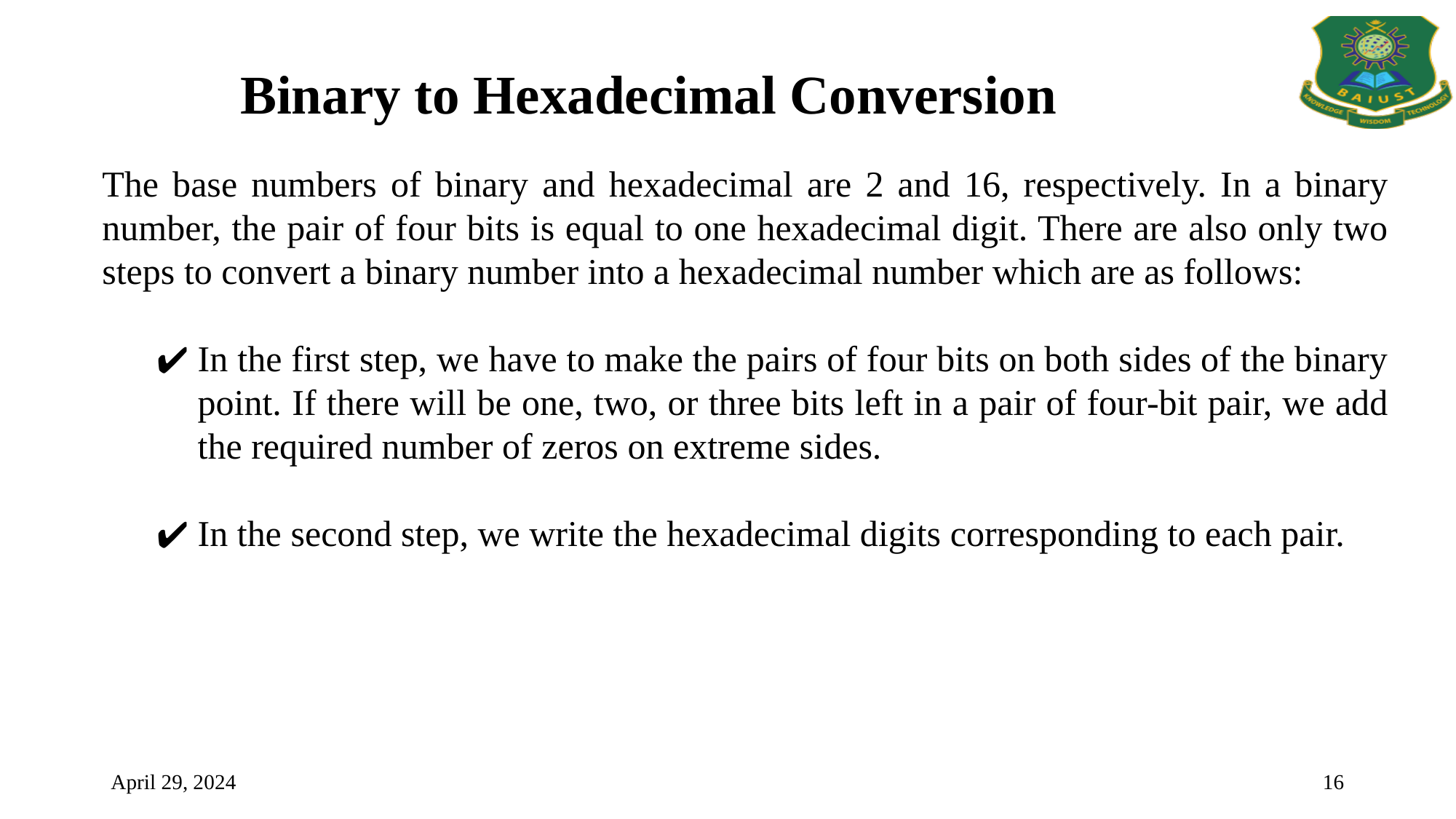

Binary to Hexadecimal Conversion
The base numbers of binary and hexadecimal are 2 and 16, respectively. In a binary number, the pair of four bits is equal to one hexadecimal digit. There are also only two steps to convert a binary number into a hexadecimal number which are as follows:

In the first step, we have to make the pairs of four bits on both sides of the binary point. If there will be one, two, or three bits left in a pair of four-bit pair, we add the required number of zeros on extreme sides.

In the second step, we write the hexadecimal digits corresponding to each pair.
April 29, 2024
16